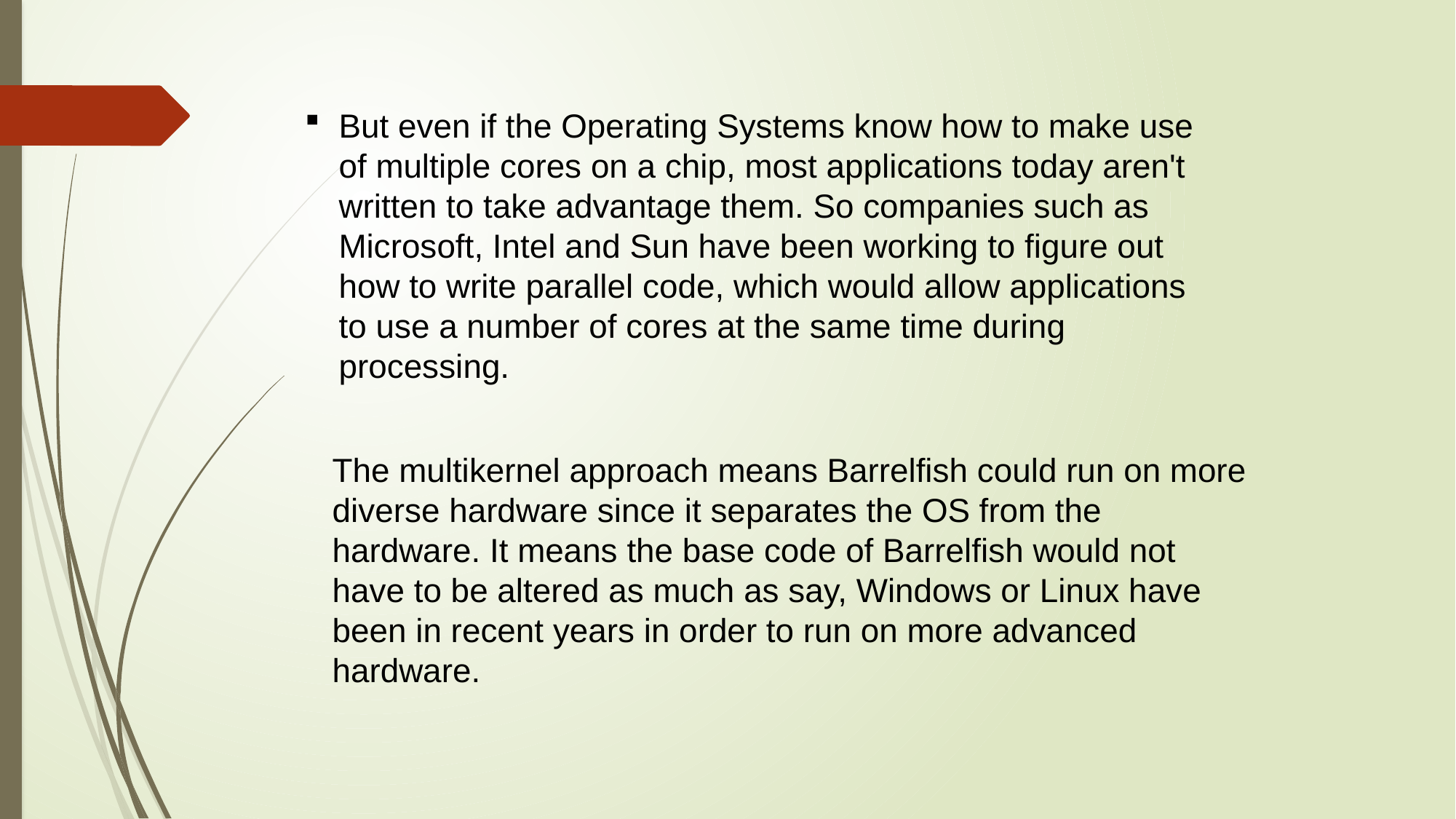

But even if the Operating Systems know how to make use of multiple cores on a chip, most applications today aren't written to take advantage them. So companies such as Microsoft, Intel and Sun have been working to figure out how to write parallel code, which would allow applications to use a number of cores at the same time during processing.

The multikernel approach means Barrelfish could run on more diverse hardware since it separates the OS from the hardware. It means the base code of Barrelfish would not have to be altered as much as say, Windows or Linux have been in recent years in order to run on more advanced hardware.